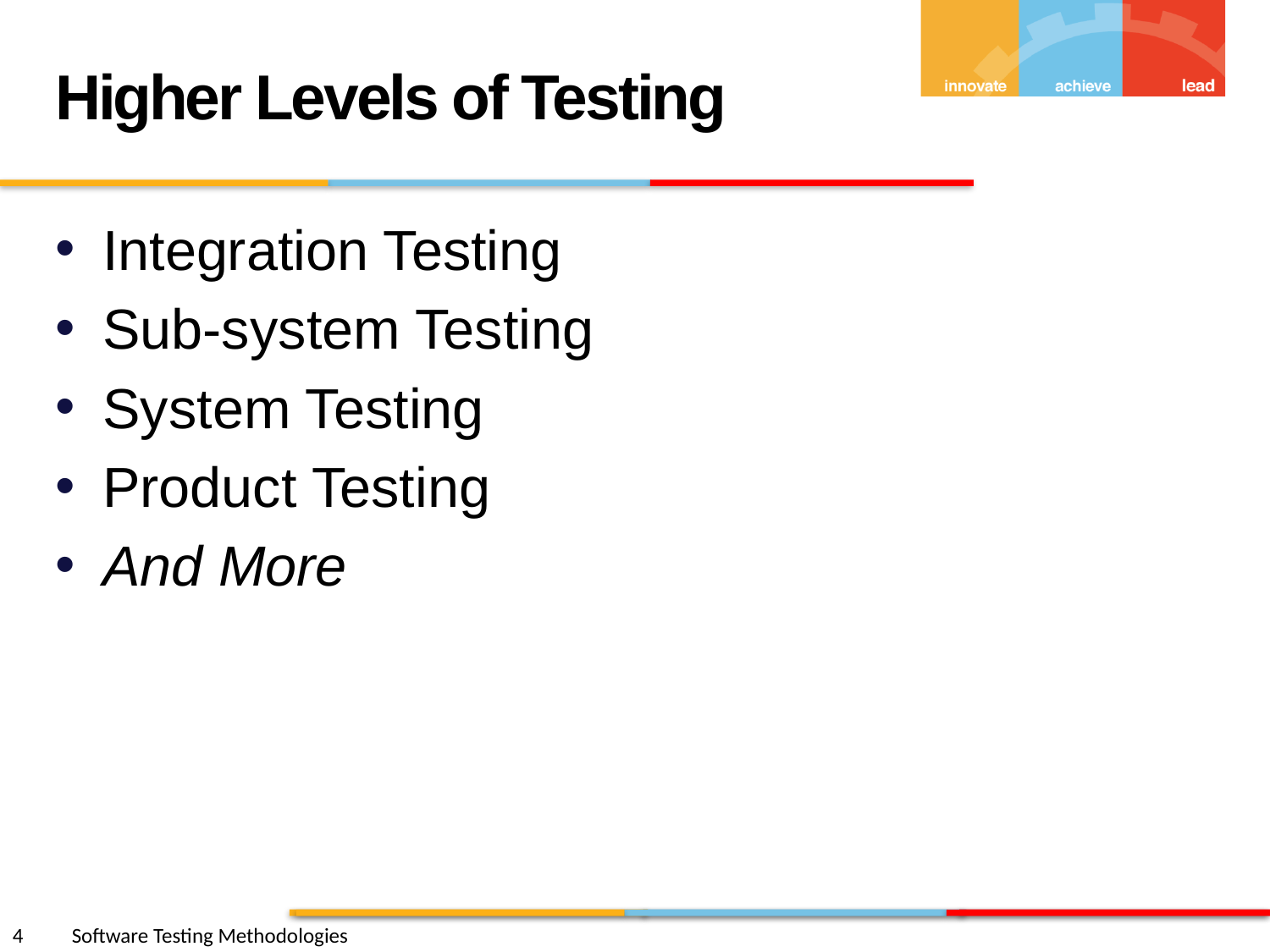

Higher Levels of Testing
Integration Testing
Sub-system Testing
System Testing
Product Testing
And More